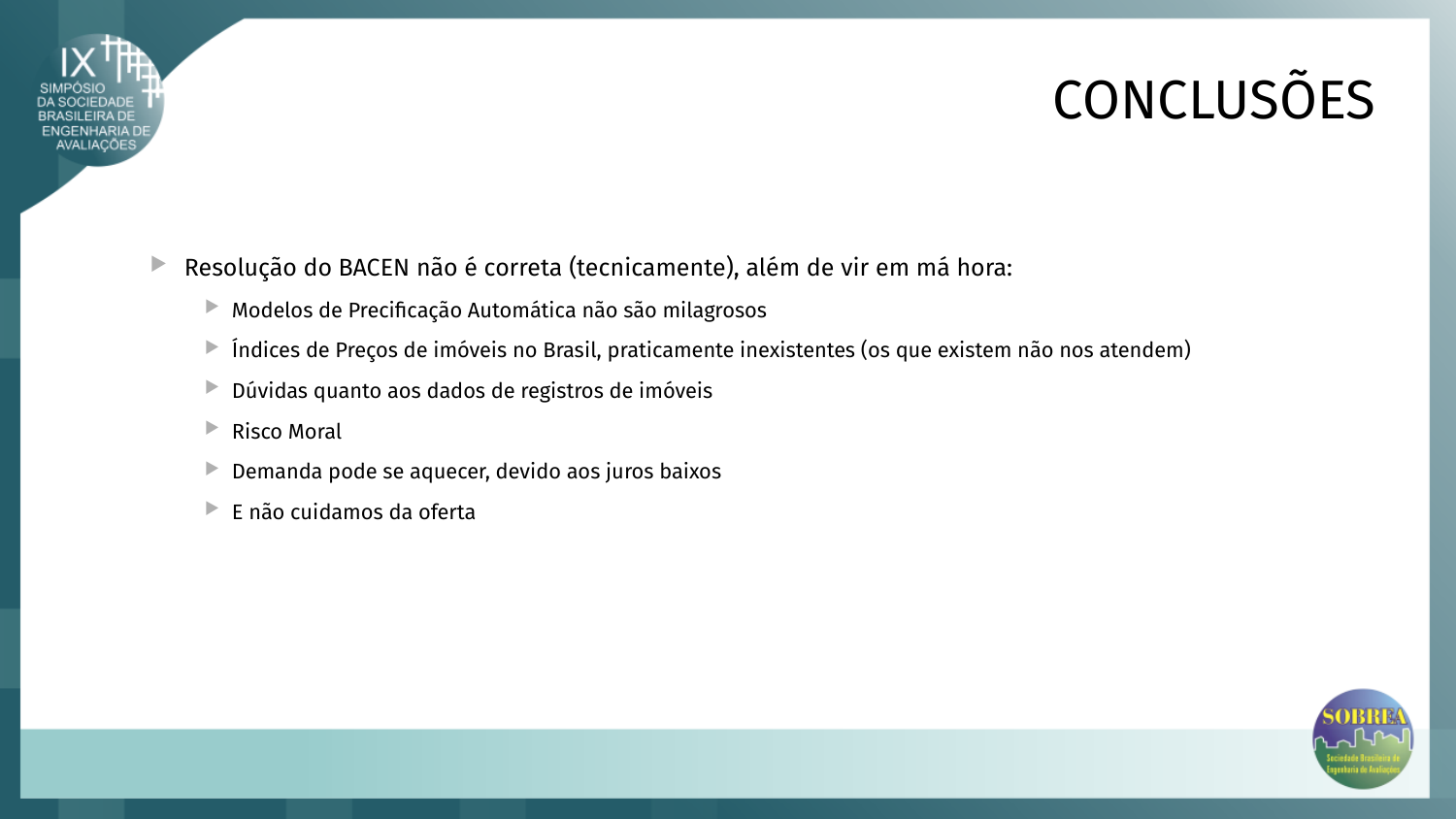

# CONCLUSÕES
Resolução do BACEN não é correta (tecnicamente), além de vir em má hora:
Modelos de Precificação Automática não são milagrosos
Índices de Preços de imóveis no Brasil, praticamente inexistentes (os que existem não nos atendem)
Dúvidas quanto aos dados de registros de imóveis
Risco Moral
Demanda pode se aquecer, devido aos juros baixos
E não cuidamos da oferta